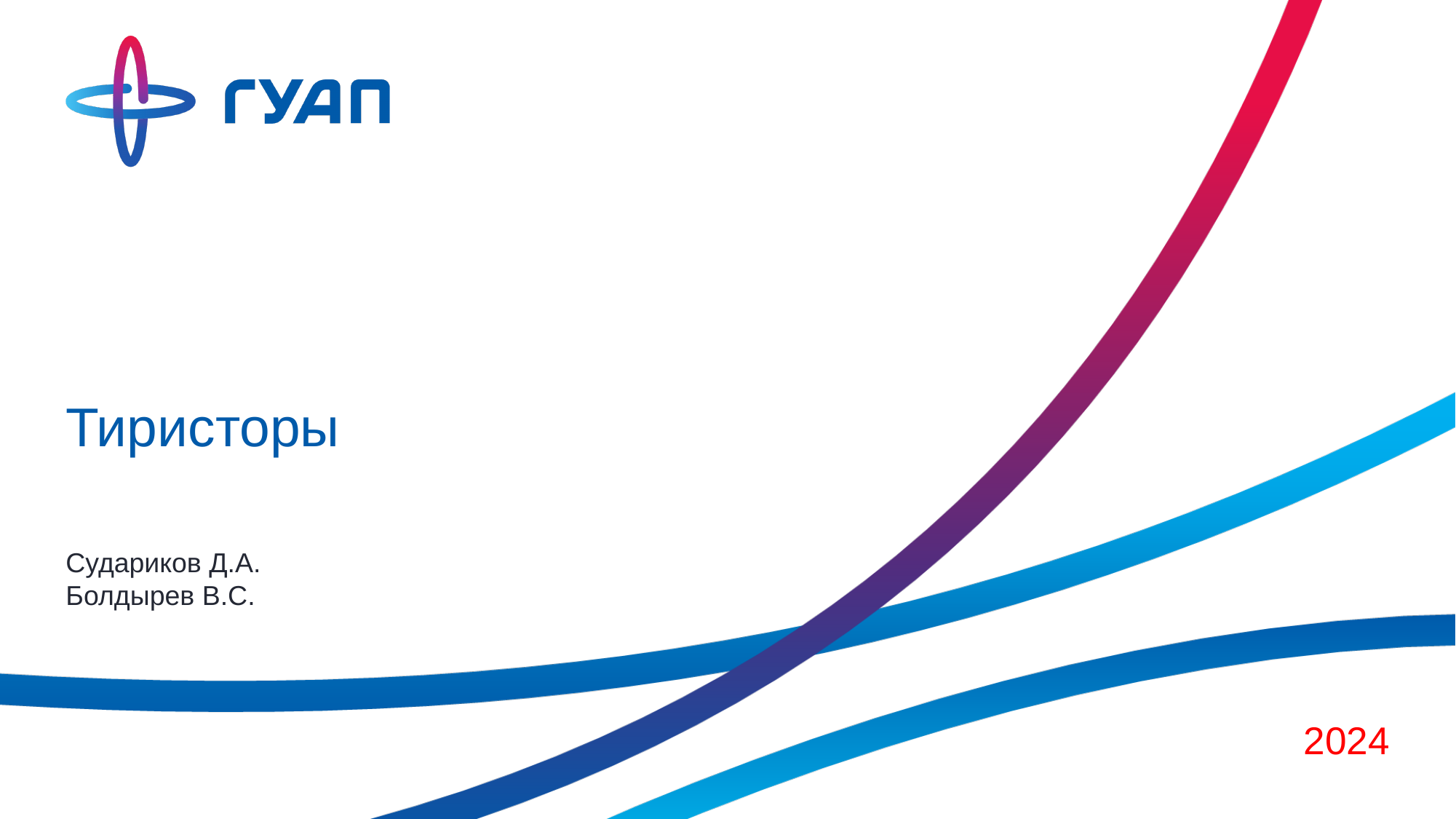

# Тиристоры
Судариков Д.А.
Болдырев В.С.
2024